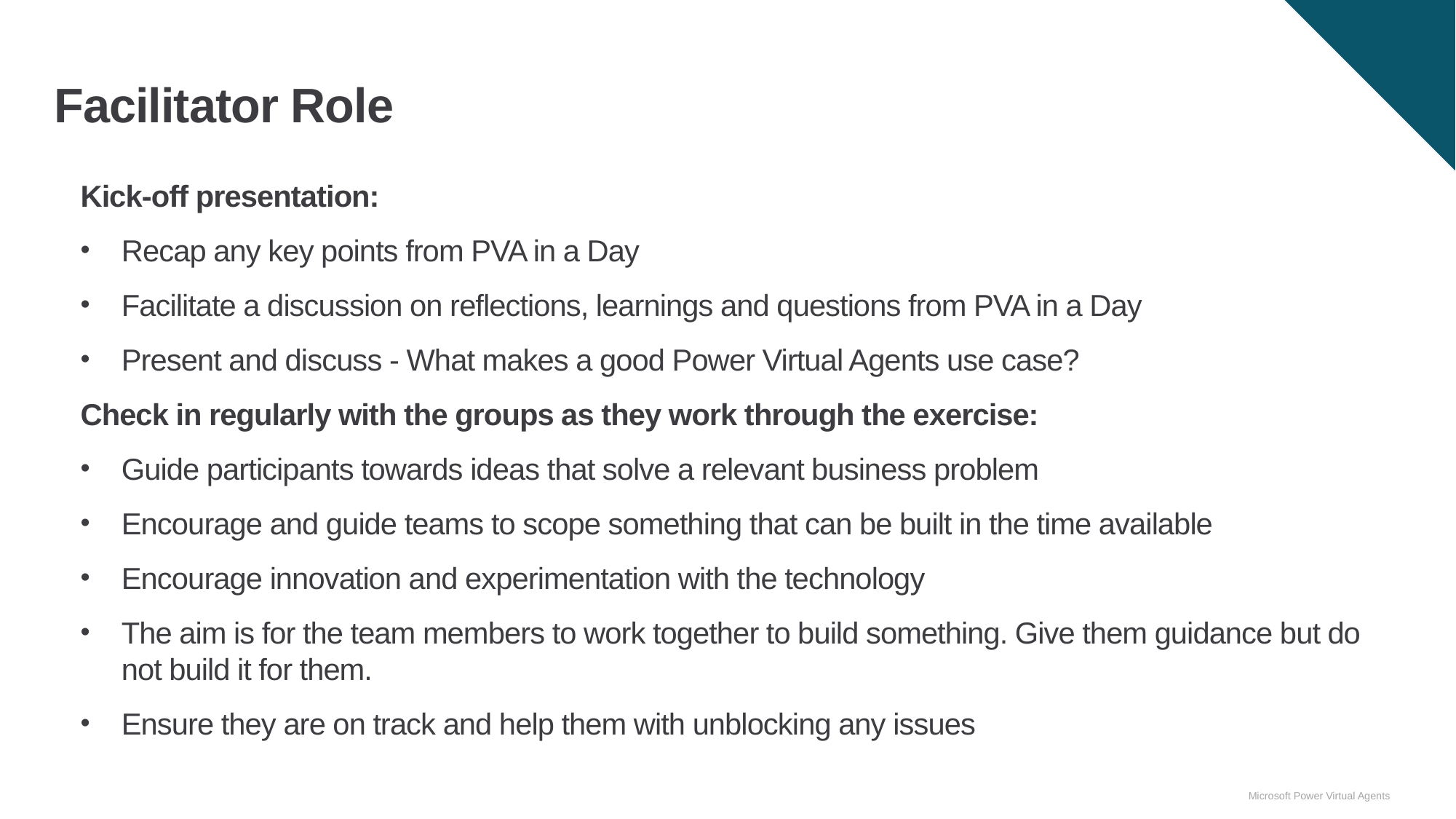

# Facilitator Role
Kick-off presentation:
Recap any key points from PVA in a Day
Facilitate a discussion on reflections, learnings and questions from PVA in a Day
Present and discuss - What makes a good Power Virtual Agents use case?
Check in regularly with the groups as they work through the exercise:
Guide participants towards ideas that solve a relevant business problem
Encourage and guide teams to scope something that can be built in the time available
Encourage innovation and experimentation with the technology
The aim is for the team members to work together to build something. Give them guidance but do not build it for them.
Ensure they are on track and help them with unblocking any issues